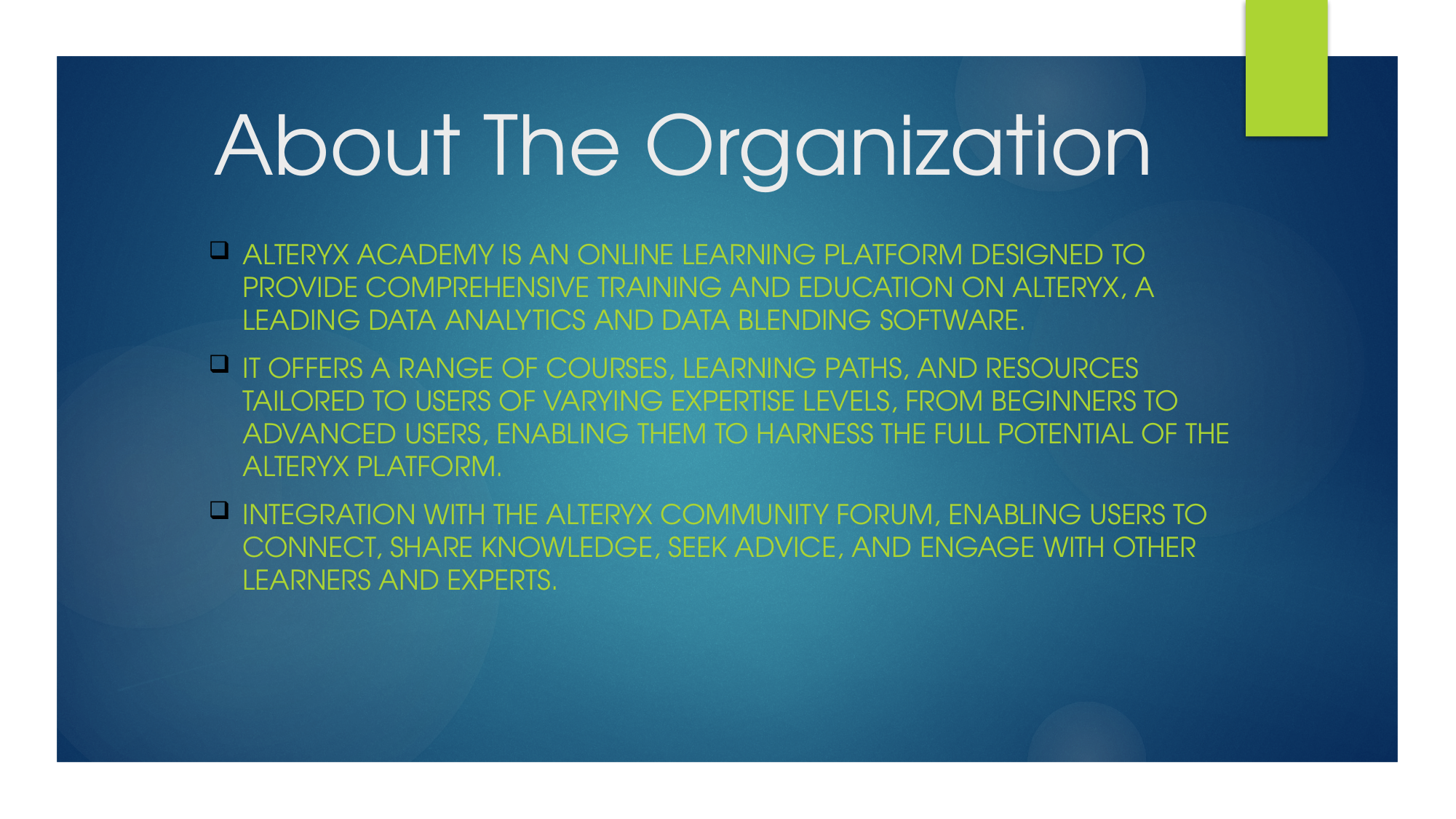

# About The Organization
Alteryx Academy is an online learning platform designed to provide comprehensive training and education on Alteryx, a leading data analytics and data blending software.
It offers a range of courses, learning paths, and resources tailored to users of varying expertise levels, from beginners to advanced users, enabling them to harness the full potential of the Alteryx platform.
Integration with the Alteryx Community Forum, enabling users to connect, share knowledge, seek advice, and engage with other learners and experts.